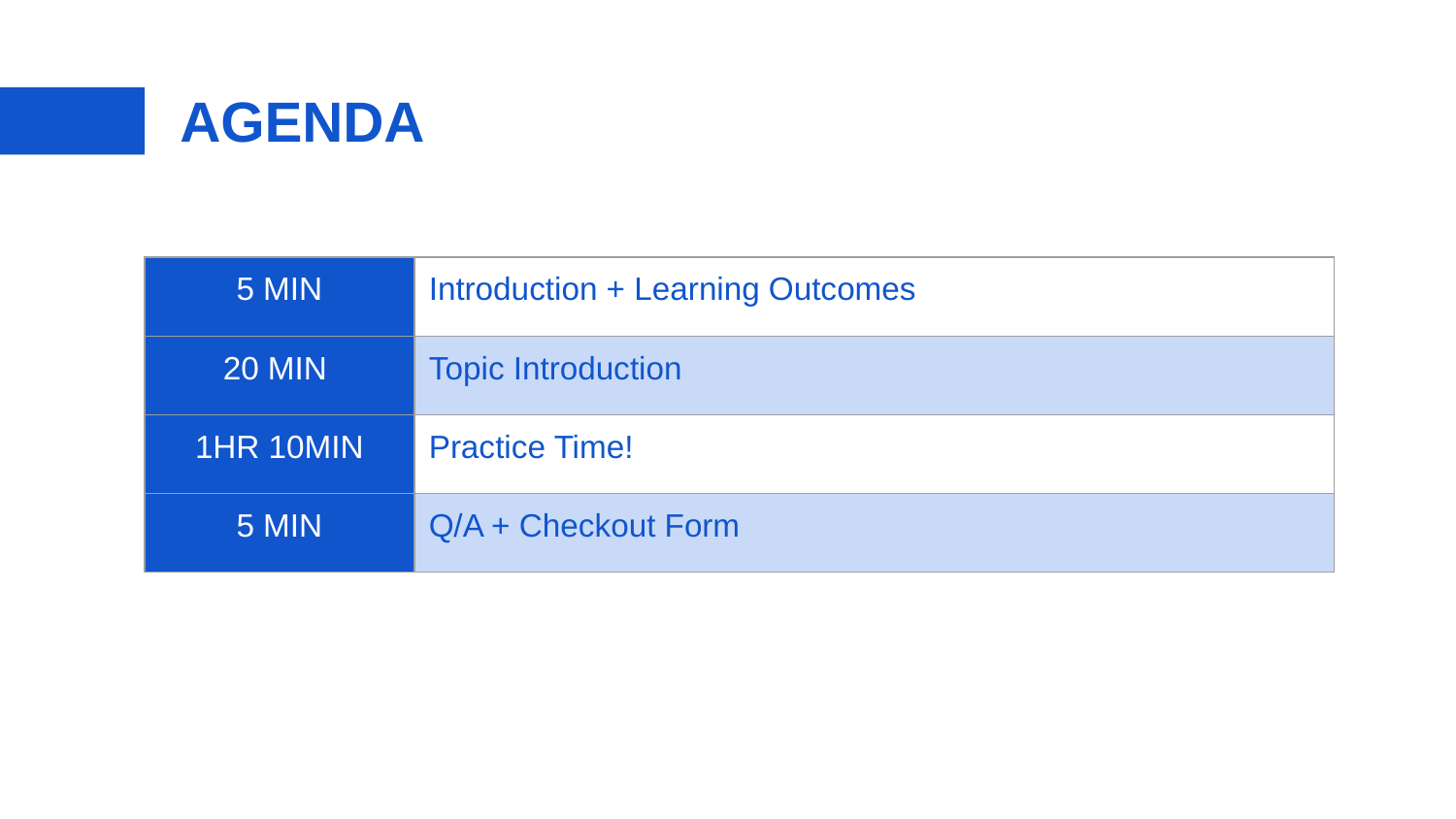

# AGENDA

| 5 MIN | Introduction + Learning Outcomes |
| --- | --- |
| 20 MIN | Topic Introduction |
| 1HR 10MIN | Practice Time! |
| 5 MIN | Q/A + Checkout Form |